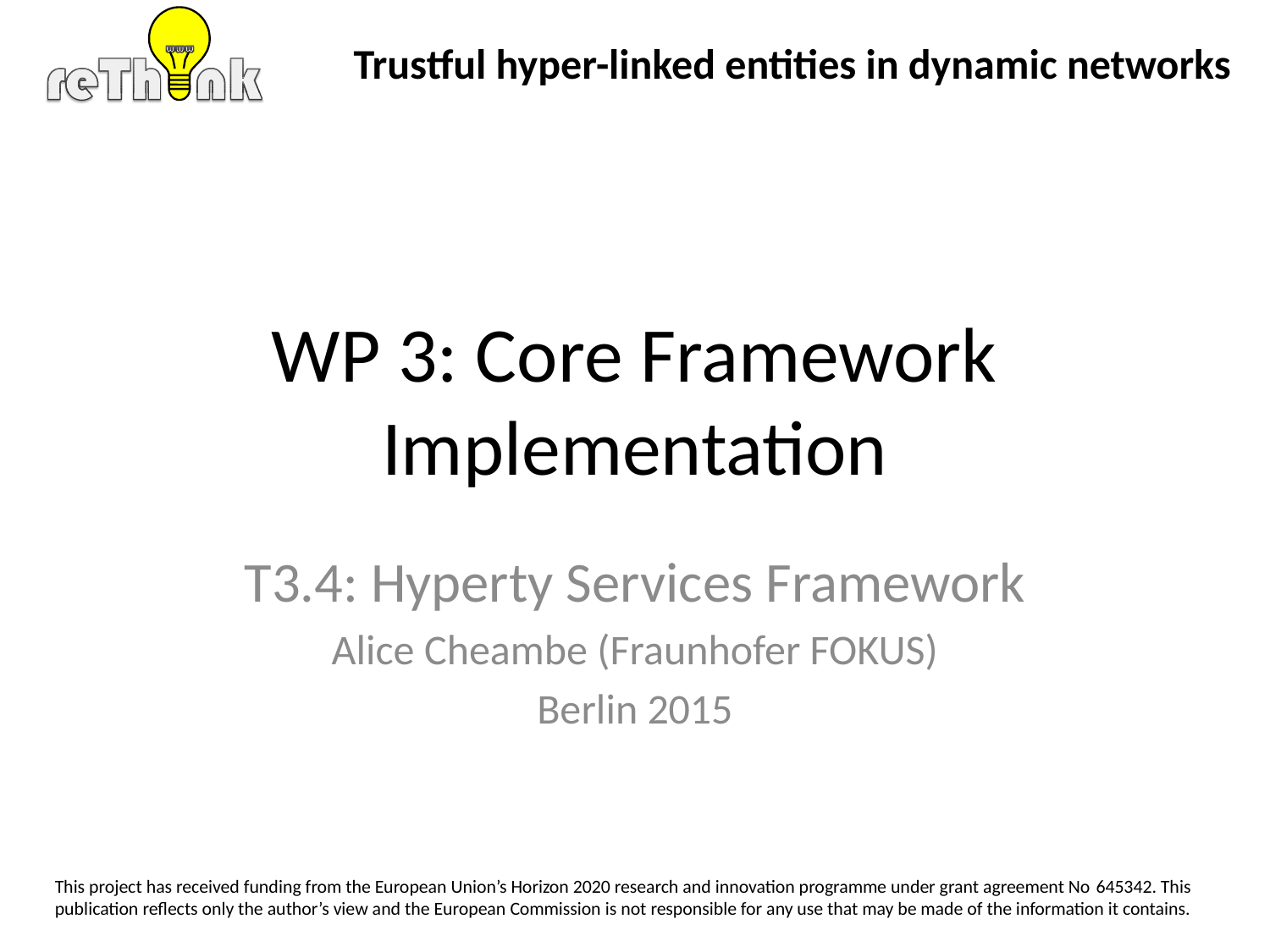

# WP 3: Core Framework Implementation
T3.4: Hyperty Services Framework
Alice Cheambe (Fraunhofer FOKUS)
Berlin 2015